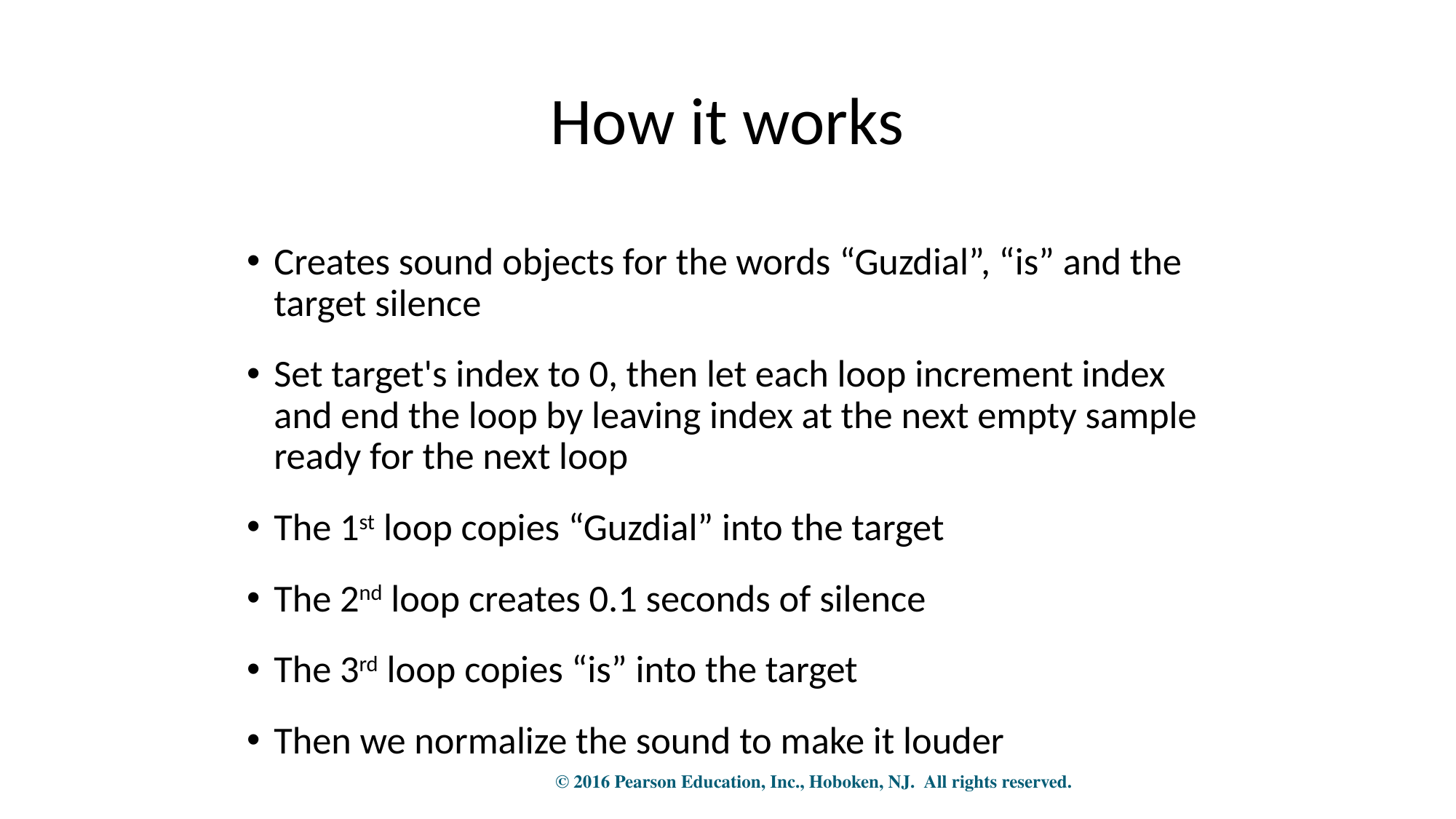

# How it works
Creates sound objects for the words “Guzdial”, “is” and the target silence
Set target's index to 0, then let each loop increment index and end the loop by leaving index at the next empty sample ready for the next loop
The 1st loop copies “Guzdial” into the target
The 2nd loop creates 0.1 seconds of silence
The 3rd loop copies “is” into the target
Then we normalize the sound to make it louder
© 2016 Pearson Education, Inc., Hoboken, NJ.  All rights reserved.